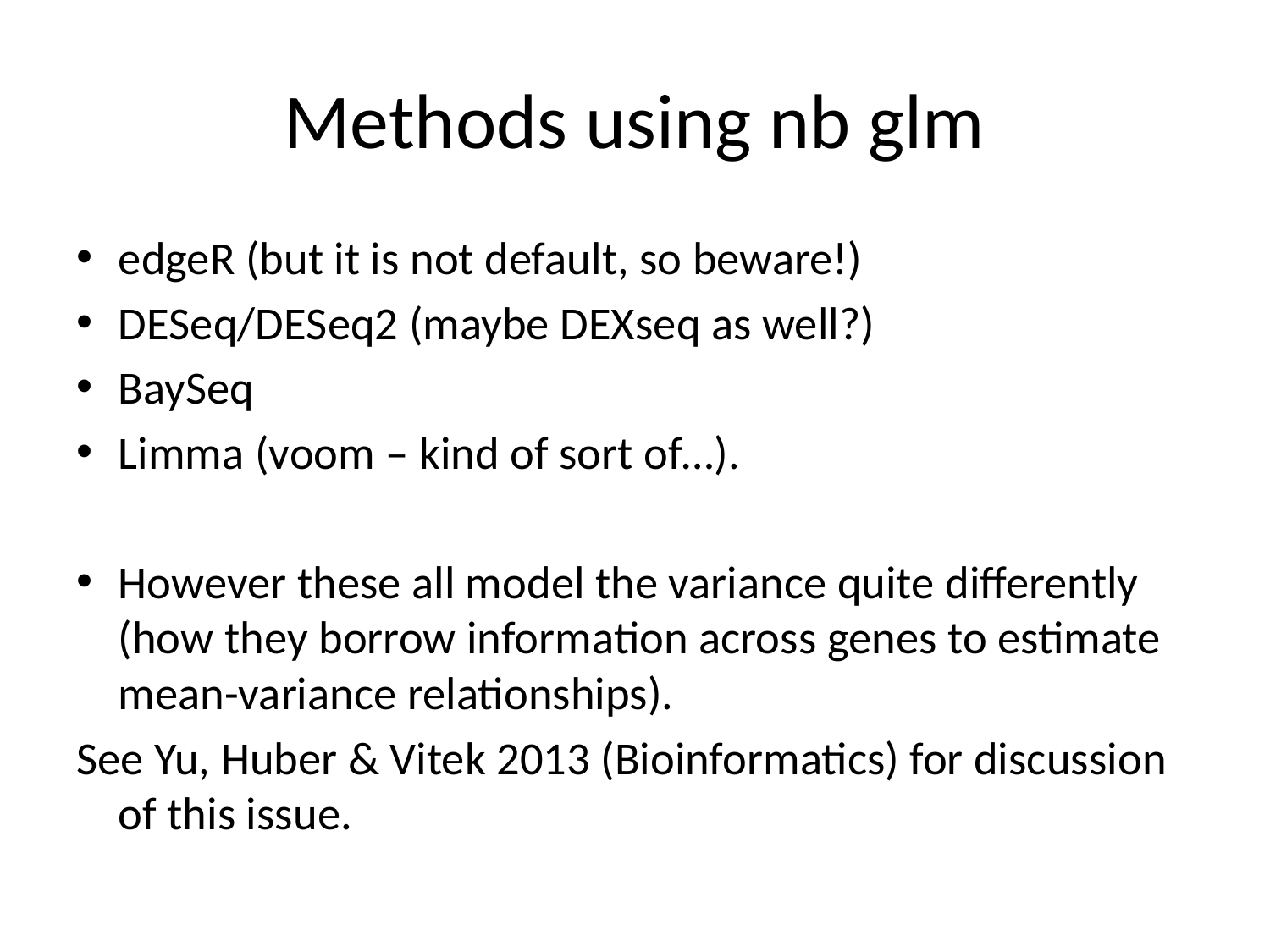

# Methods using nb glm
edgeR (but it is not default, so beware!)
DESeq/DESeq2 (maybe DEXseq as well?)
BaySeq
Limma (voom – kind of sort of…).

However these all model the variance quite differently (how they borrow information across genes to estimate mean-variance relationships).
See Yu, Huber & Vitek 2013 (Bioinformatics) for discussion of this issue.